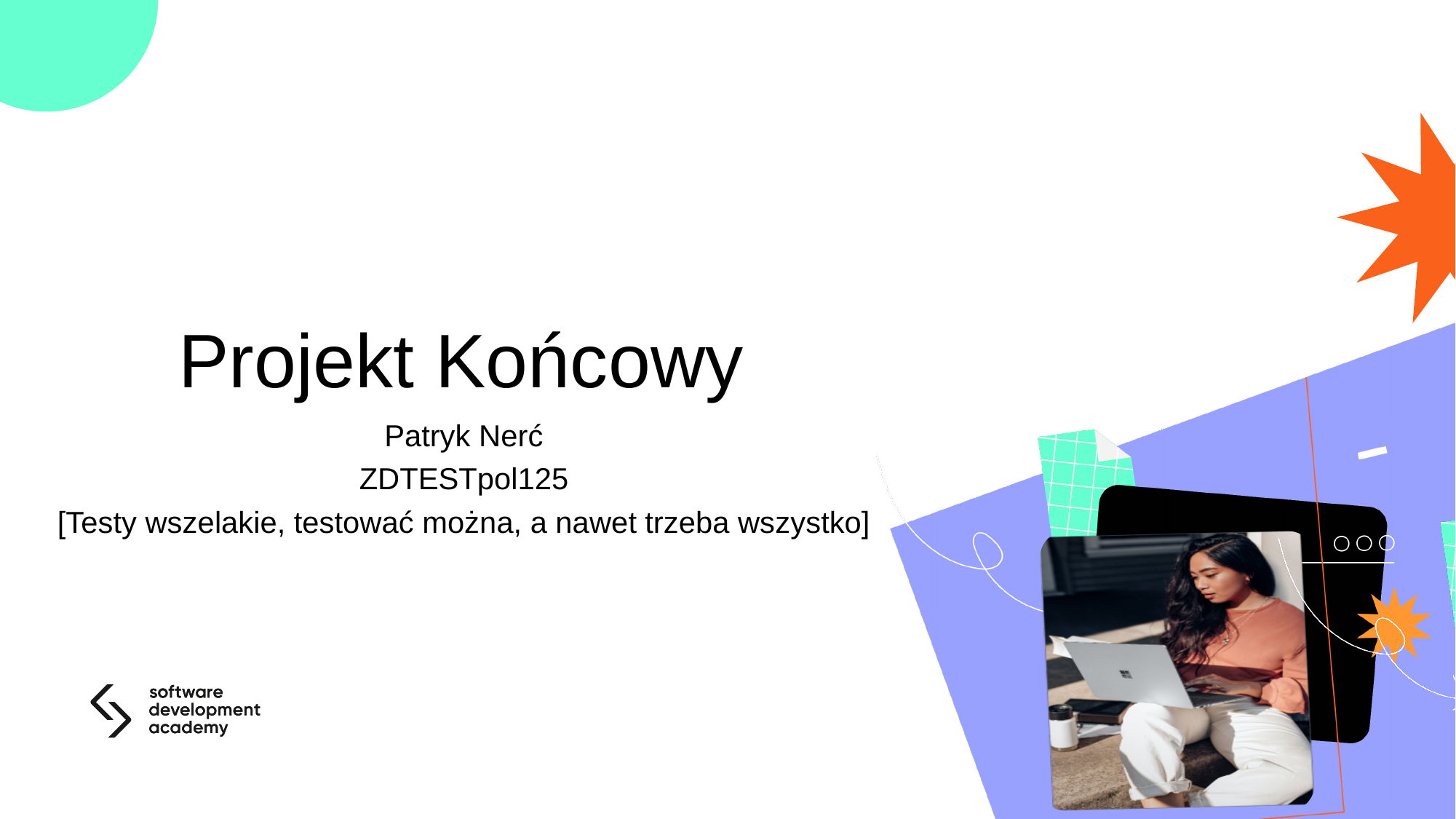

# Projekt Końcowy
Patryk Nerć
ZDTESTpol125
[Testy wszelakie, testować można, a nawet trzeba wszystko]